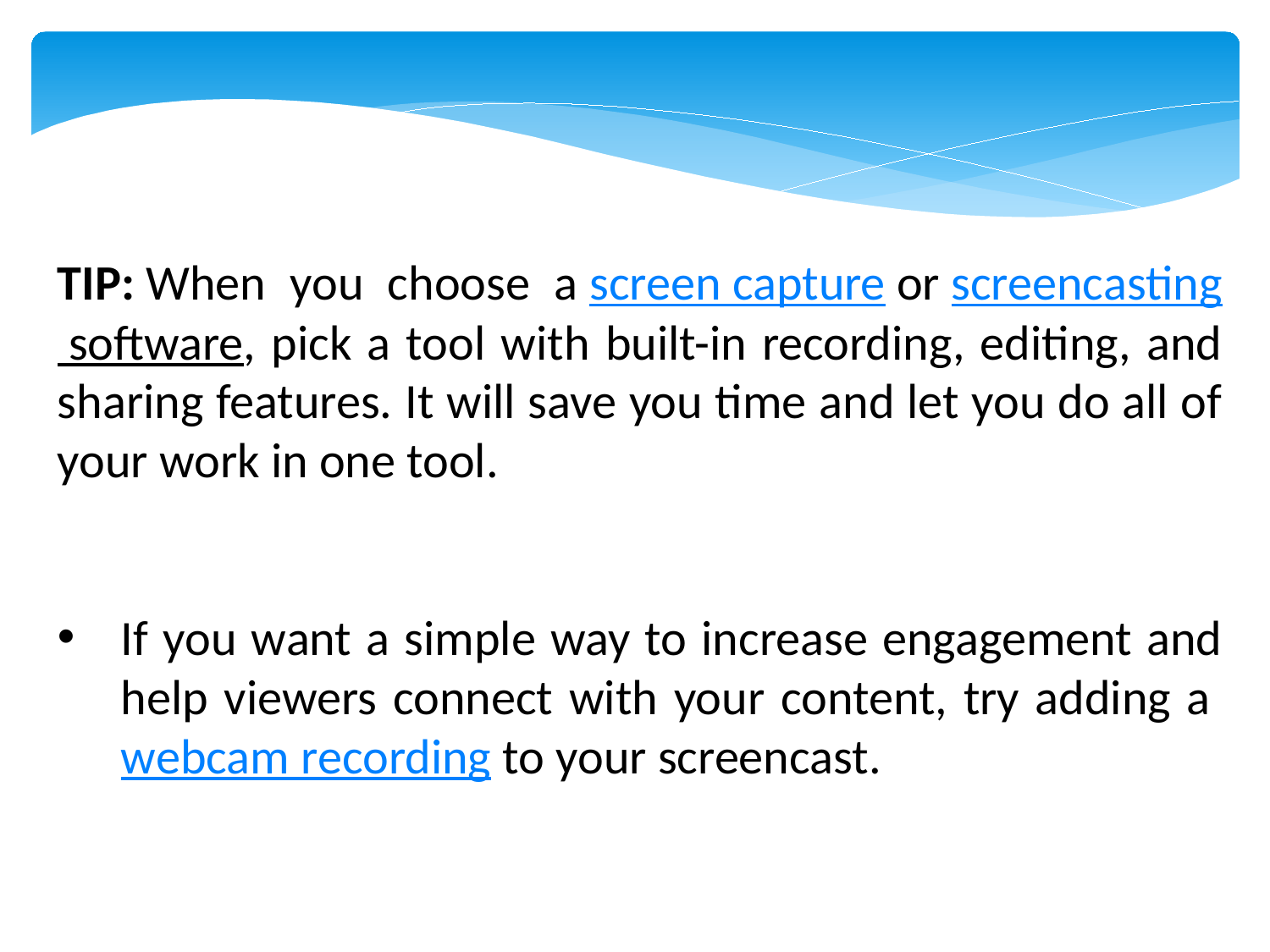

TIP: When you choose a screen capture or screencasting software, pick a tool with built-in recording, editing, and sharing features. It will save you time and let you do all of your work in one tool.

If you want a simple way to increase engagement and help viewers connect with your content, try adding a webcam recording to your screencast.